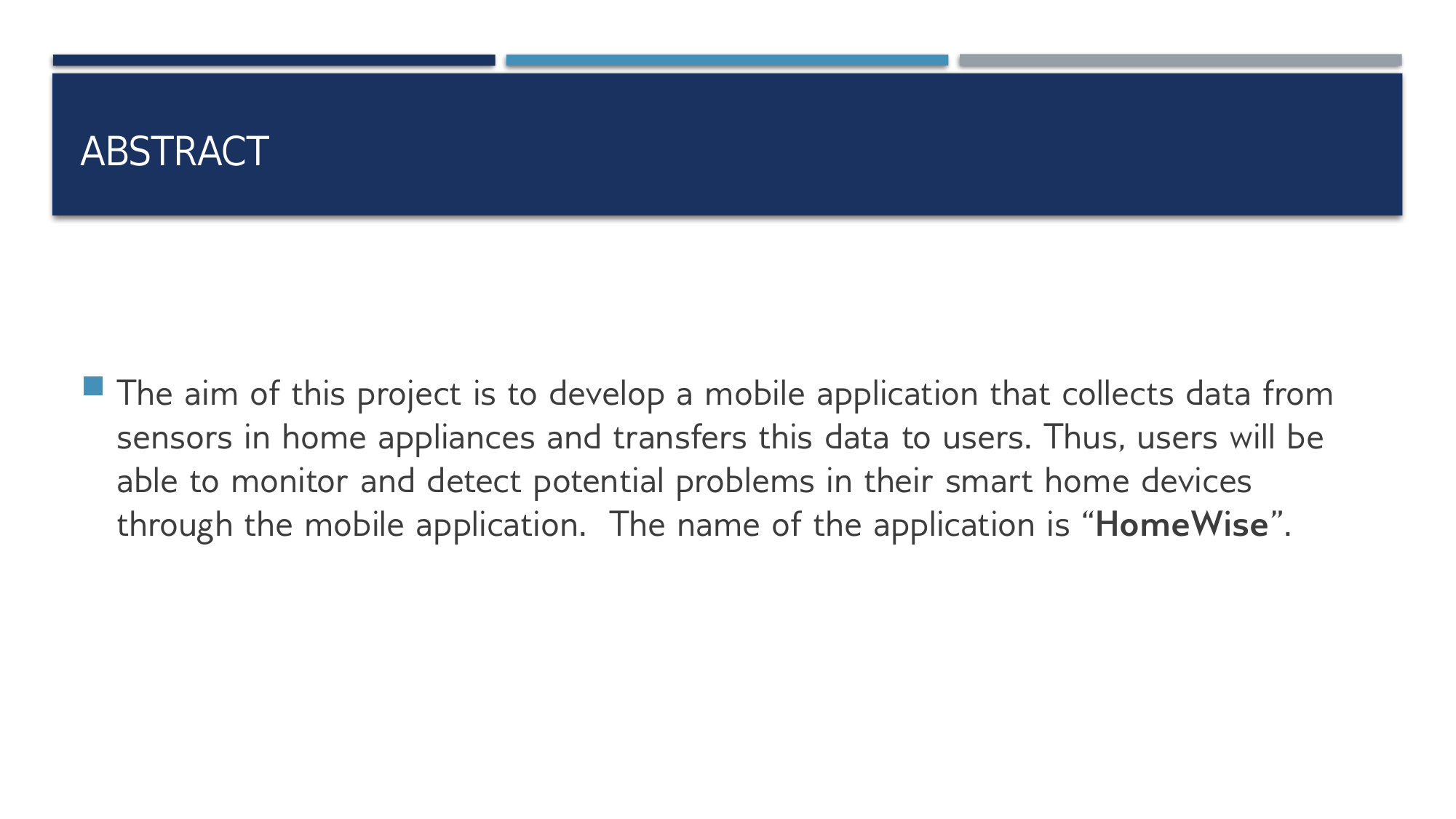

# Abstract
The aim of this project is to develop a mobile application that collects data from sensors in home appliances and transfers this data to users. Thus, users will be able to monitor and detect potential problems in their smart home devices through the mobile application.  The name of the application is “HomeWise”.